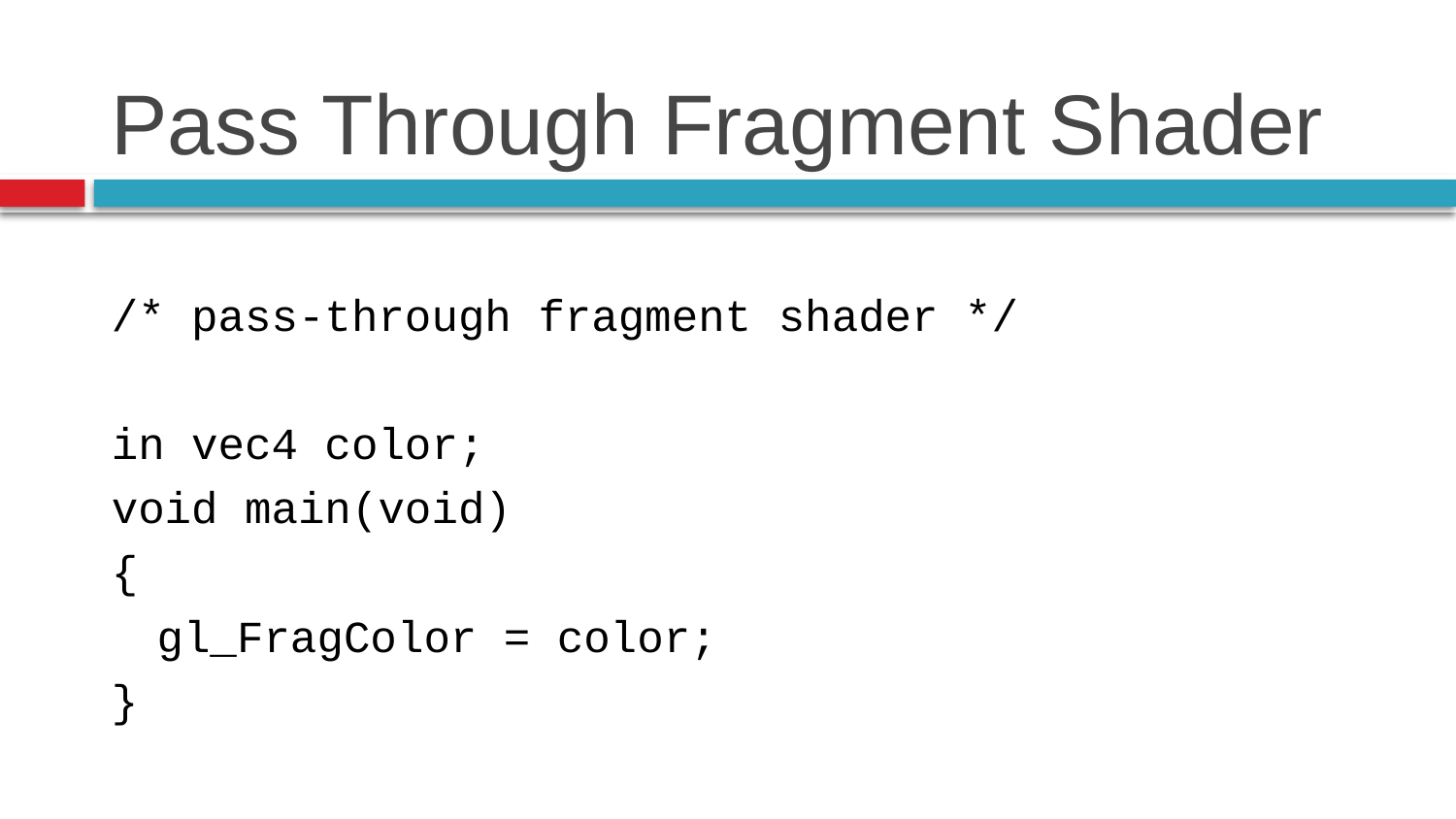

# Pass Through Fragment Shader

/* pass-through fragment shader */

in vec4 color;
void main(void)
{
		gl_FragColor = color;
}